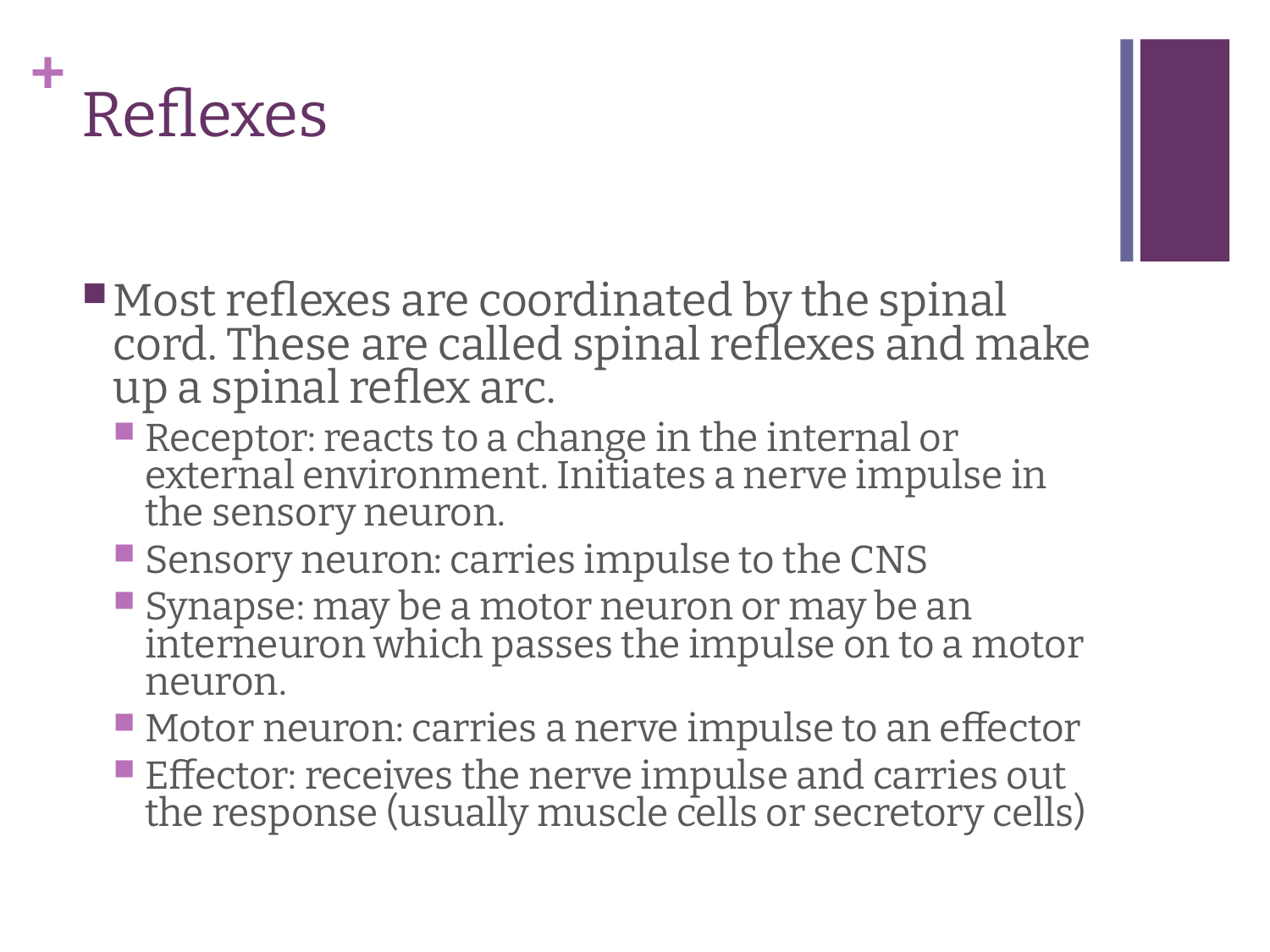

# Reflexes
Most reflexes are coordinated by the spinal cord. These are called spinal reflexes and make up a spinal reflex arc.
Receptor: reacts to a change in the internal or external environment. Initiates a nerve impulse in the sensory neuron.
Sensory neuron: carries impulse to the CNS
Synapse: may be a motor neuron or may be an interneuron which passes the impulse on to a motor neuron.
Motor neuron: carries a nerve impulse to an effector
Effector: receives the nerve impulse and carries out the response (usually muscle cells or secretory cells)